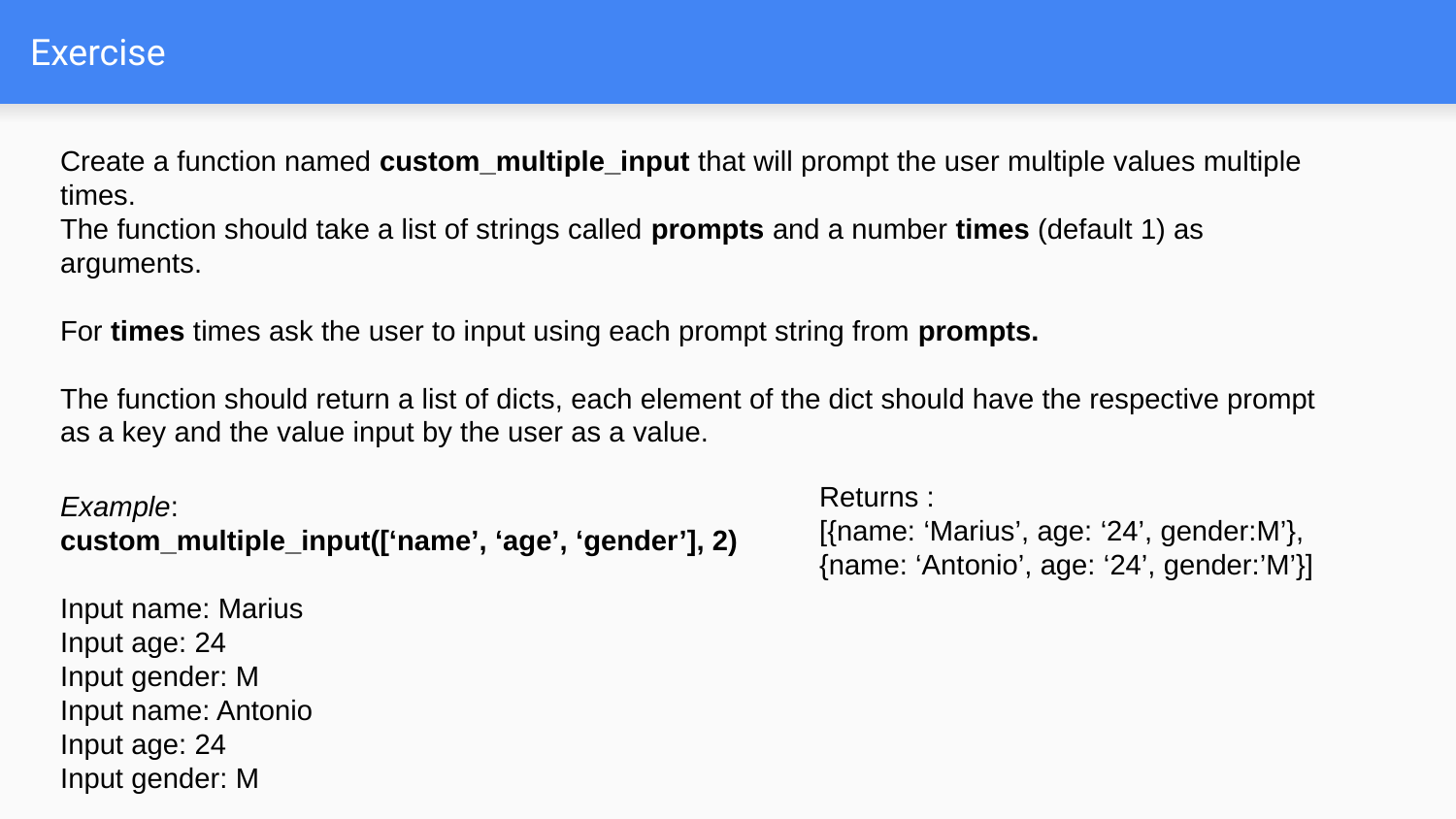

# Exercise
Create a function named custom_multiple_input that will prompt the user multiple values multiple times.
The function should take a list of strings called prompts and a number times (default 1) as arguments.

For times times ask the user to input using each prompt string from prompts.

The function should return a list of dicts, each element of the dict should have the respective prompt as a key and the value input by the user as a value.
Returns :
[{name: ‘Marius’, age: ‘24’, gender:M’}, {name: ‘Antonio’, age: ‘24’, gender:’M’}]
Example:
custom_multiple_input([‘name’, ‘age’, ‘gender’], 2)

Input name: Marius
Input age: 24
Input gender: M
Input name: Antonio
Input age: 24
Input gender: M